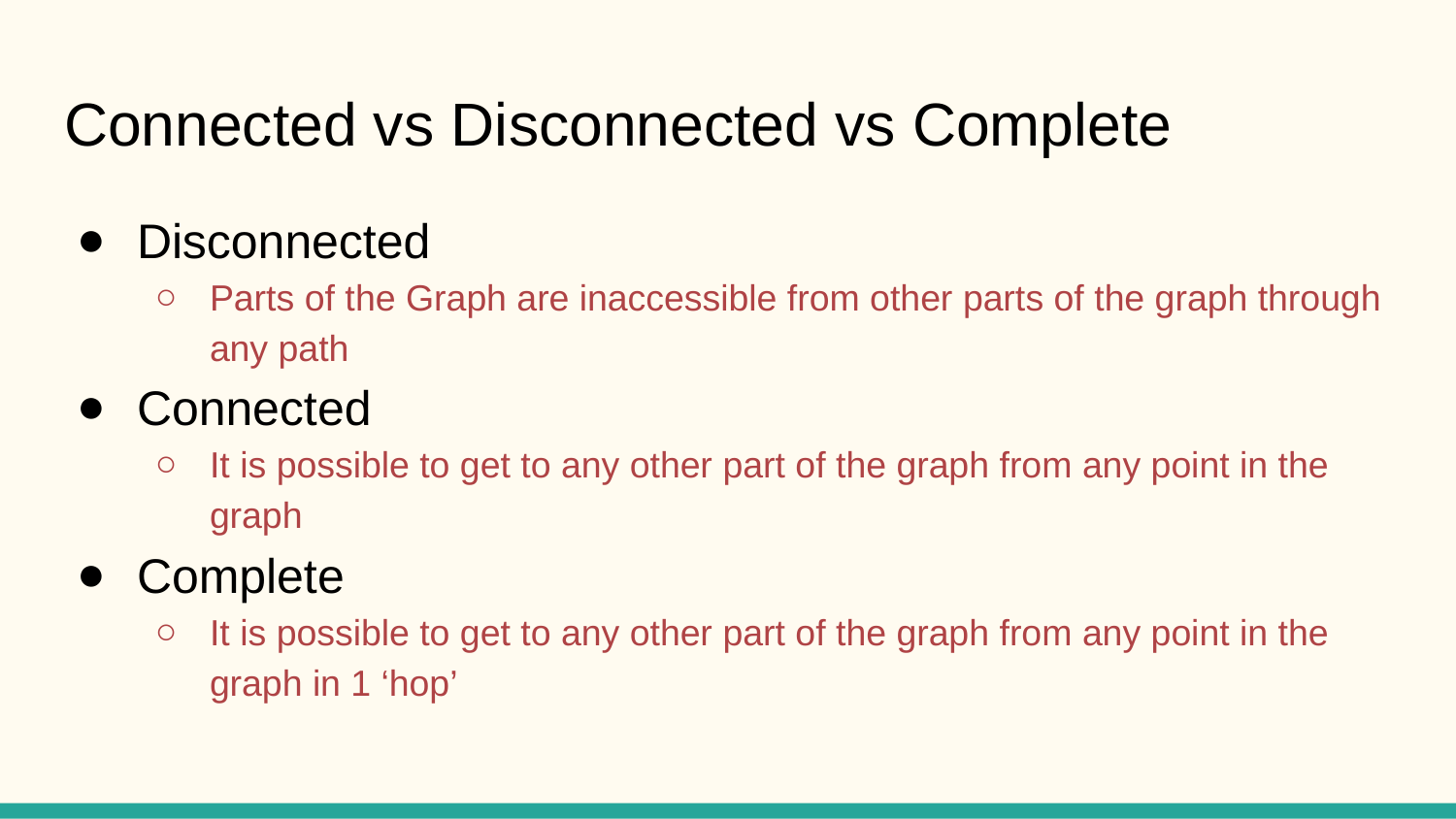

# Connected vs Disconnected vs Complete
Disconnected
Parts of the Graph are inaccessible from other parts of the graph through any path
Connected
It is possible to get to any other part of the graph from any point in the graph
Complete
It is possible to get to any other part of the graph from any point in the graph in 1 ‘hop’